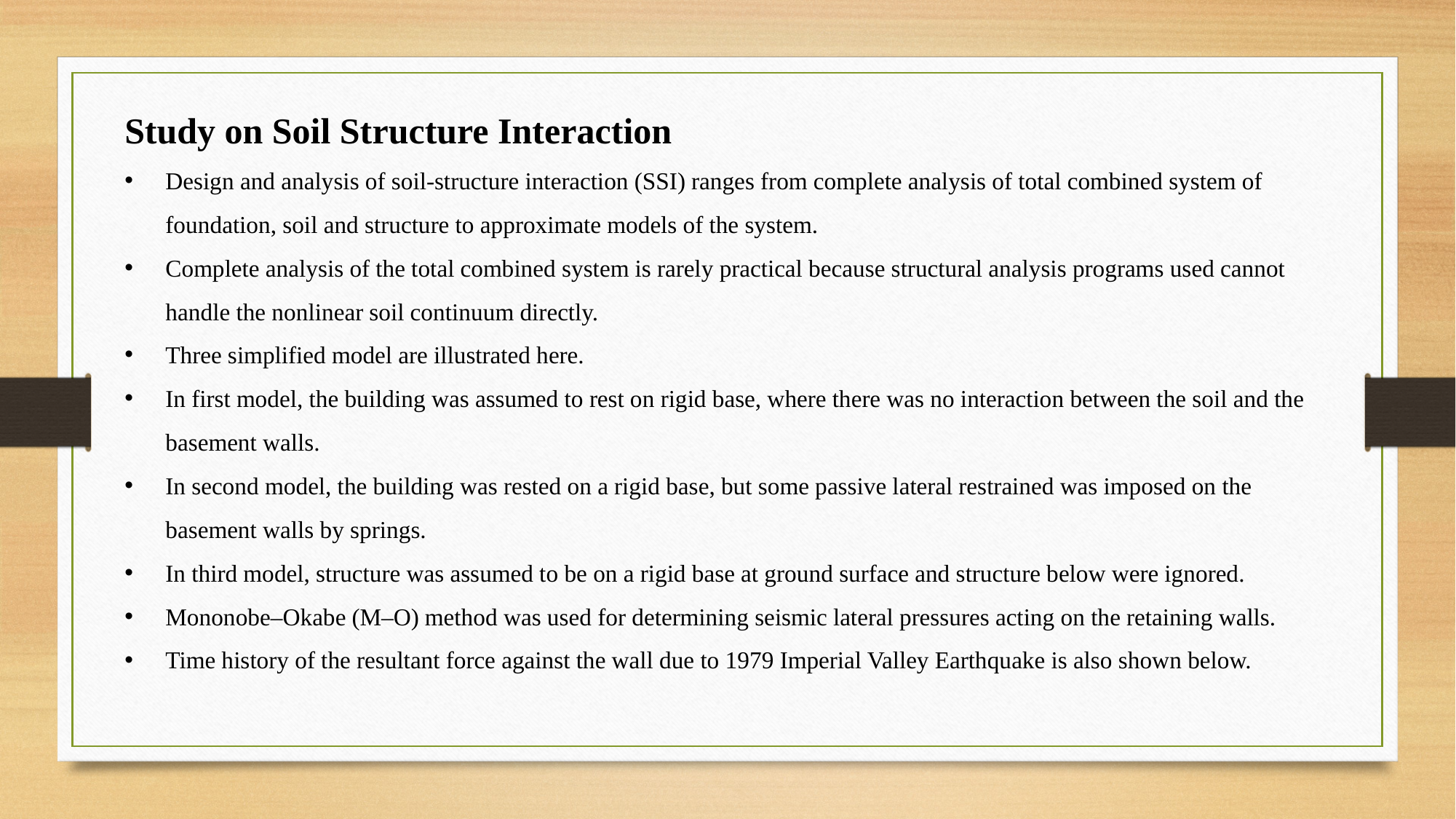

Study on Soil Structure Interaction
Design and analysis of soil-structure interaction (SSI) ranges from complete analysis of total combined system of foundation, soil and structure to approximate models of the system.
Complete analysis of the total combined system is rarely practical because structural analysis programs used cannot handle the nonlinear soil continuum directly.
Three simplified model are illustrated here.
In first model, the building was assumed to rest on rigid base, where there was no interaction between the soil and the basement walls.
In second model, the building was rested on a rigid base, but some passive lateral restrained was imposed on the basement walls by springs.
In third model, structure was assumed to be on a rigid base at ground surface and structure below were ignored.
Mononobe–Okabe (M–O) method was used for determining seismic lateral pressures acting on the retaining walls.
Time history of the resultant force against the wall due to 1979 Imperial Valley Earthquake is also shown below.